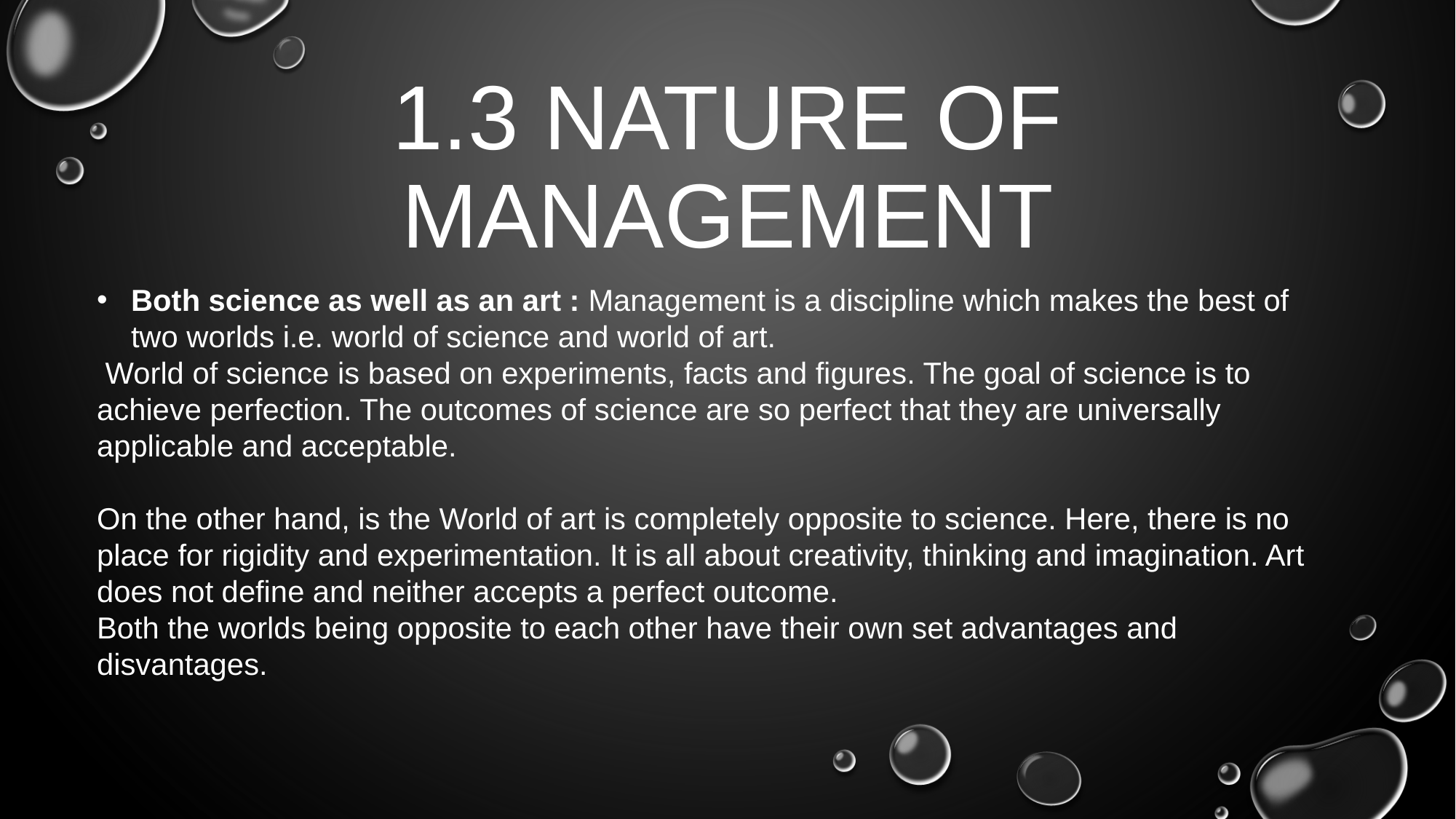

# 1.3 NATURE OF MANAGEMENT
Both science as well as an art : Management is a discipline which makes the best of two worlds i.e. world of science and world of art.
 World of science is based on experiments, facts and figures. The goal of science is to achieve perfection. The outcomes of science are so perfect that they are universally applicable and acceptable.

On the other hand, is the World of art is completely opposite to science. Here, there is no place for rigidity and experimentation. It is all about creativity, thinking and imagination. Art does not define and neither accepts a perfect outcome.
Both the worlds being opposite to each other have their own set advantages and disvantages.